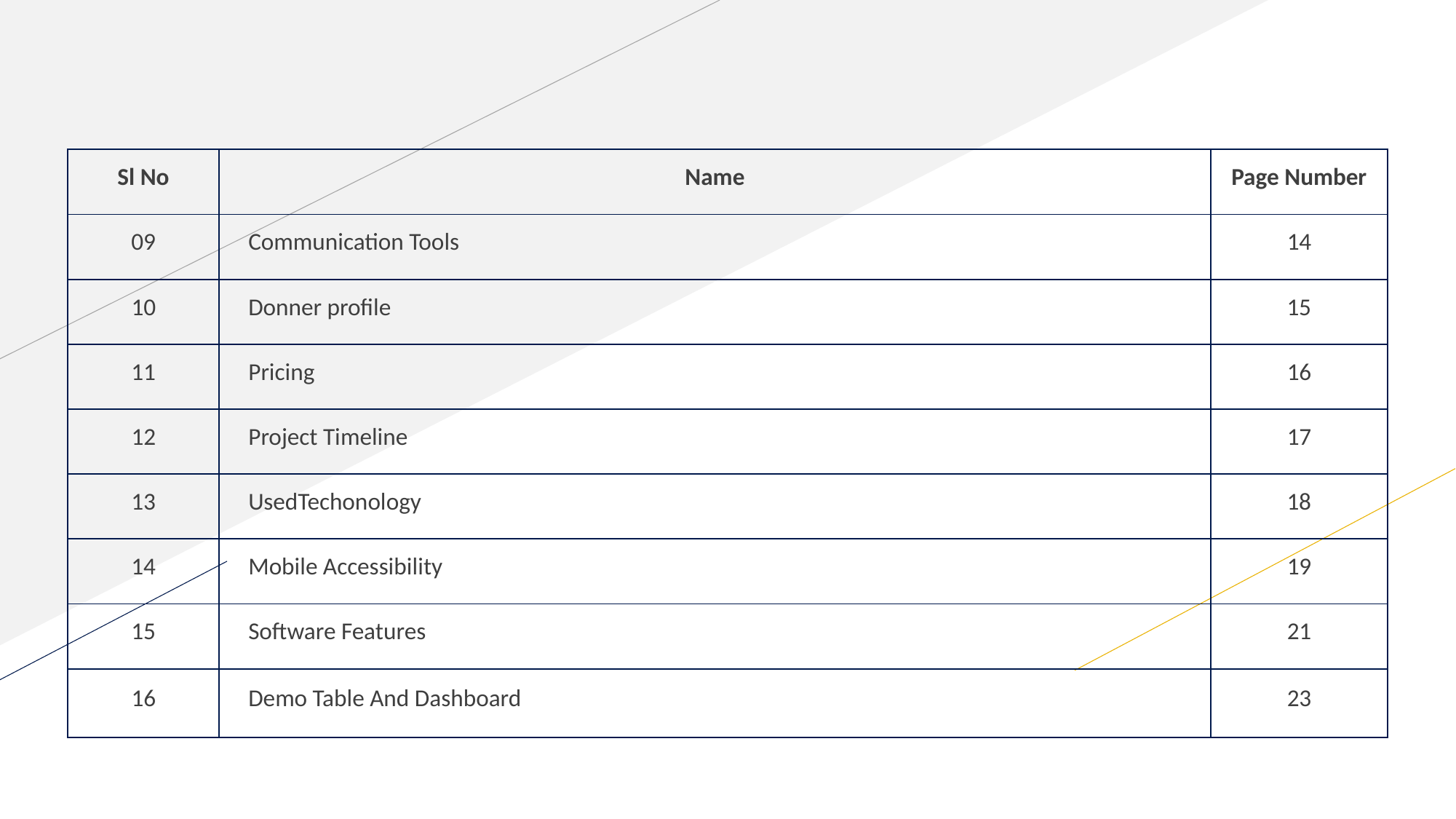

| Sl No | Name | Page Number |
| --- | --- | --- |
| 09 | Communication Tools | 14 |
| 10 | Donner profile | 15 |
| 11 | Pricing | 16 |
| 12 | Project Timeline | 17 |
| 13 | UsedTechonology | 18 |
| 14 | Mobile Accessibility | 19 |
| 15 | Software Features | 21 |
| 16 | Demo Table And Dashboard | 23 |